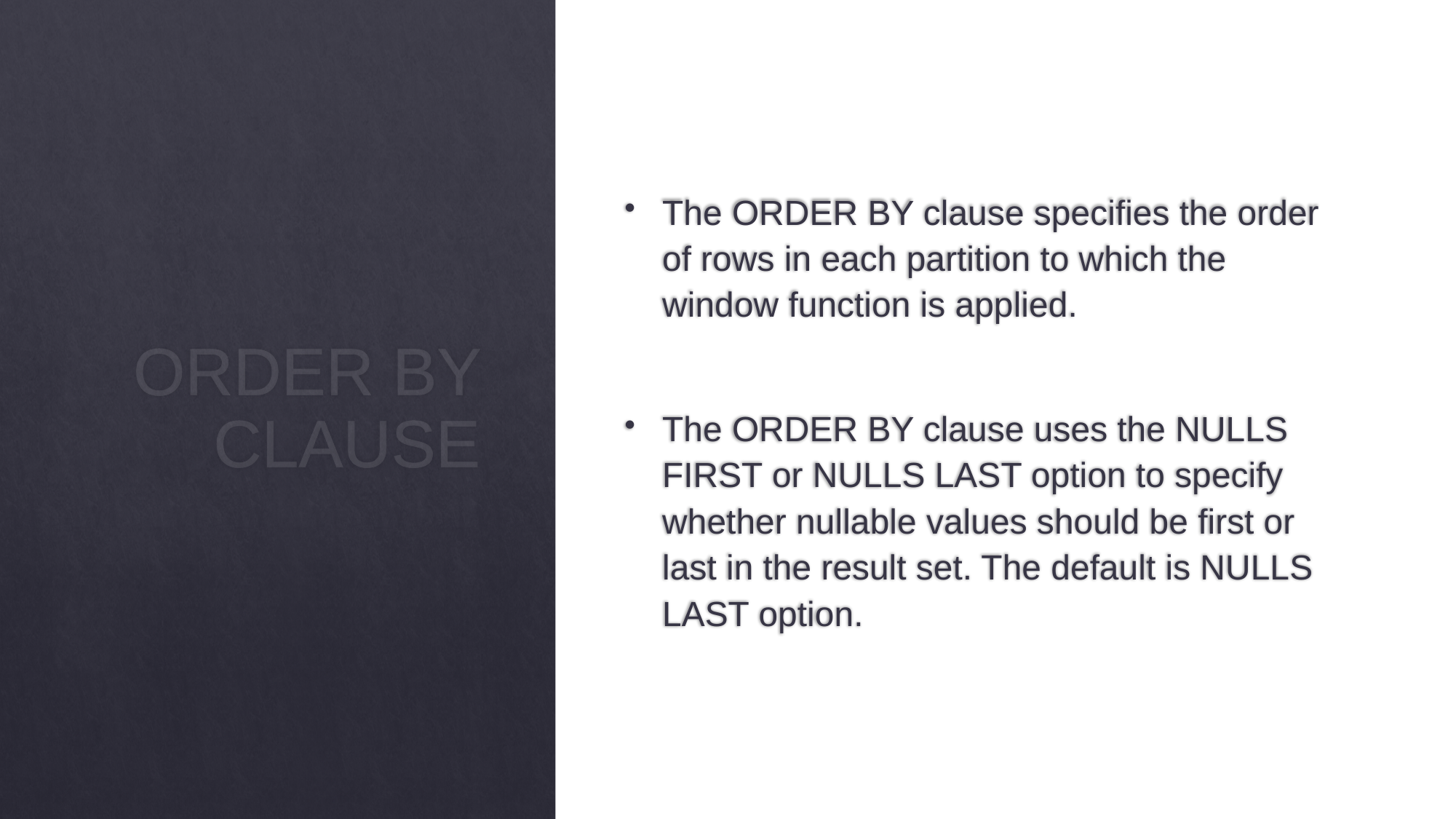

The ORDER BY clause specifies the order of rows in each partition to which the window function is applied.

The ORDER BY clause uses the NULLS FIRST or NULLS LAST option to specify whether nullable values should be first or last in the result set. The default is NULLS LAST option.
# ORDER BY CLAUSE